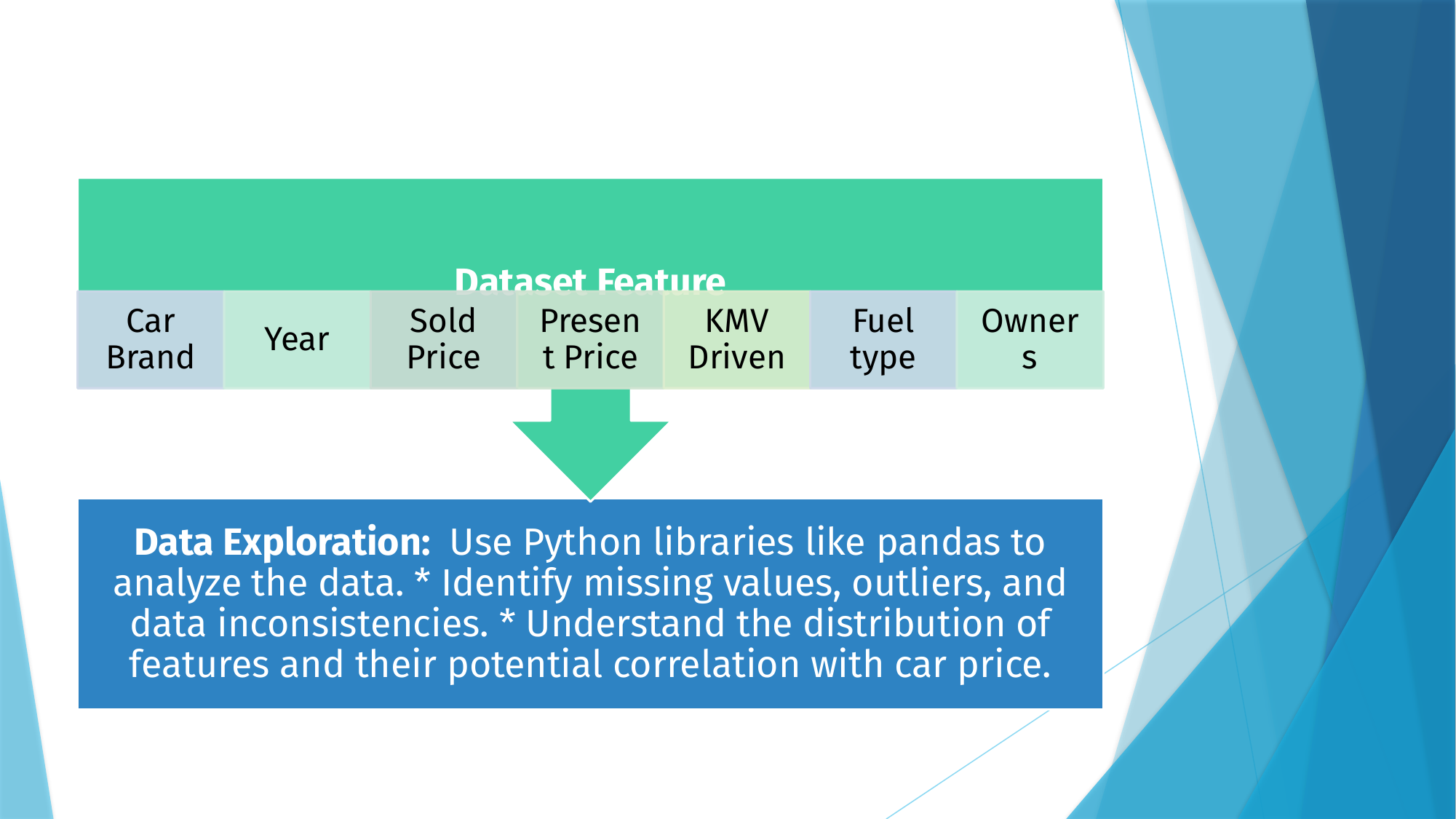

Data Exploration:  Use Python libraries like pandas to analyze the data. * Identify missing values, outliers, and data inconsistencies. * Understand the distribution of features and their potential correlation with car price.
Dataset Feature
Car Brand
Year
Sold Price
Present Price
KMV Driven
Fuel type
Owners